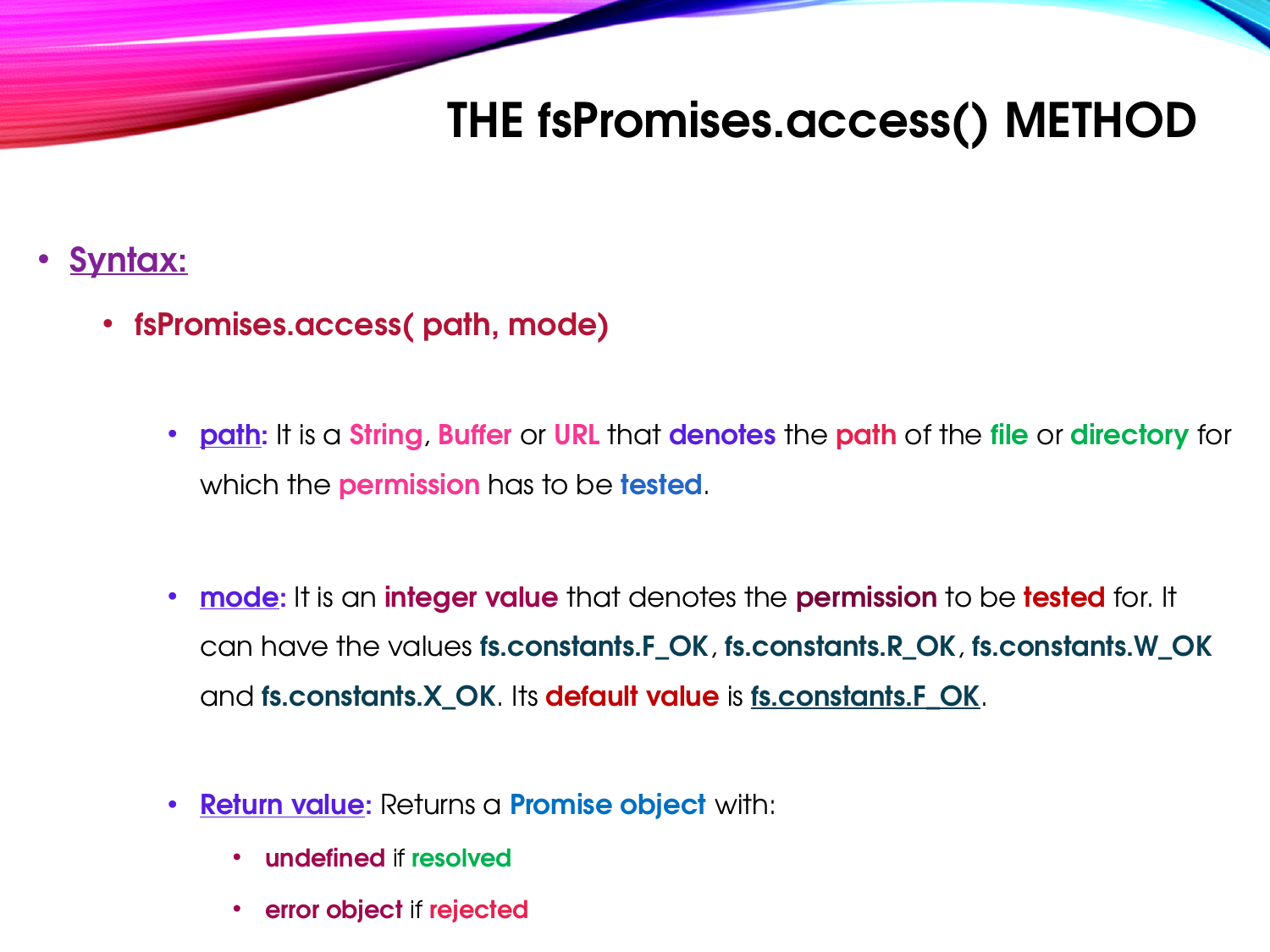

# The fsPromises.access() method
Syntax:
fsPromises.access( path, mode)

path: It is a String, Buffer or URL that denotes the path of the file or directory for which the permission has to be tested.

mode: It is an integer value that denotes the permission to be tested for. It can have the values fs.constants.F_OK, fs.constants.R_OK, fs.constants.W_OK and fs.constants.X_OK. Its default value is fs.constants.F_OK.

Return value: Returns a Promise object with:
undefined if resolved
error object if rejected